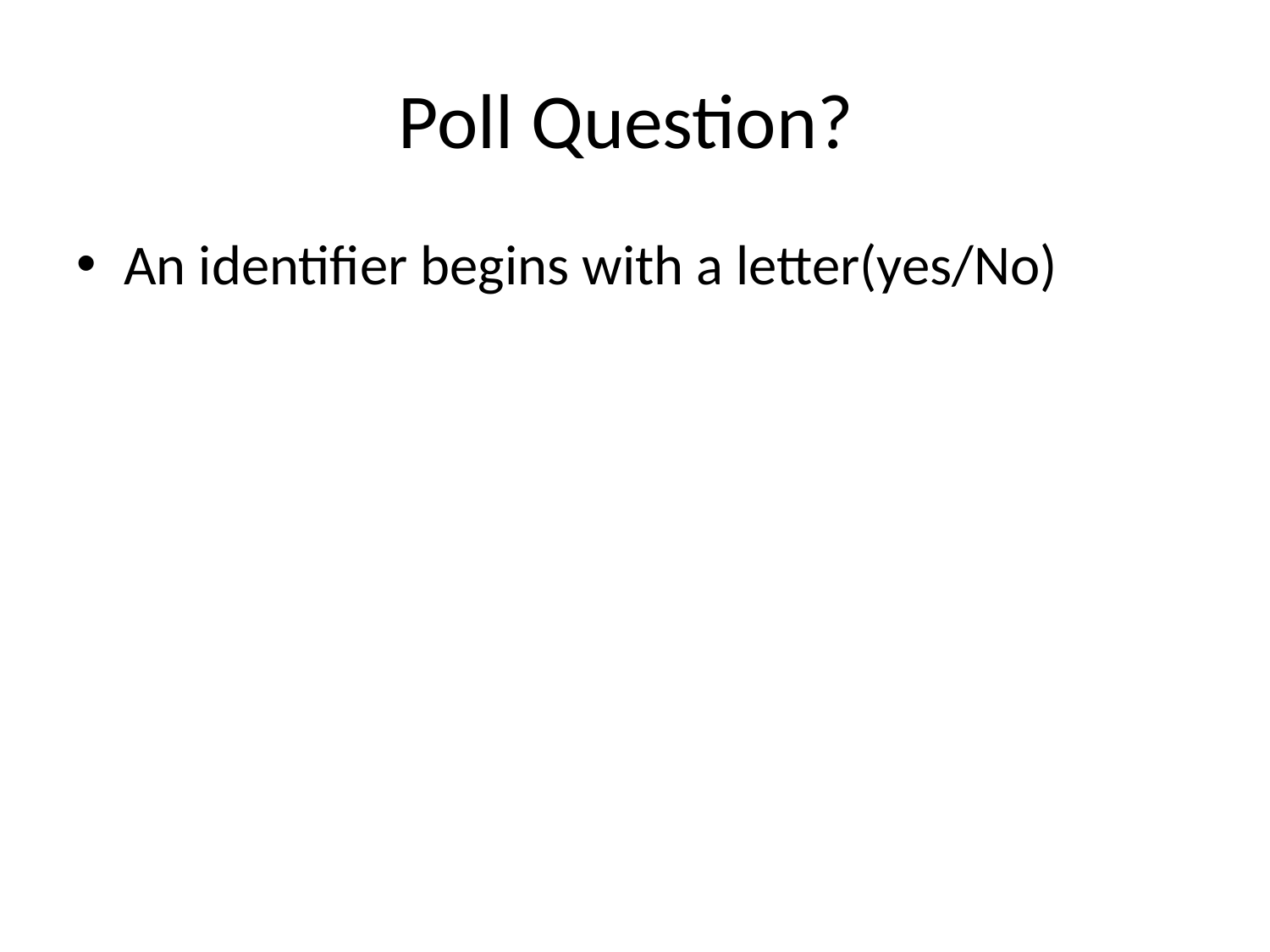

# Poll Question?
An identifier begins with a letter(yes/No)